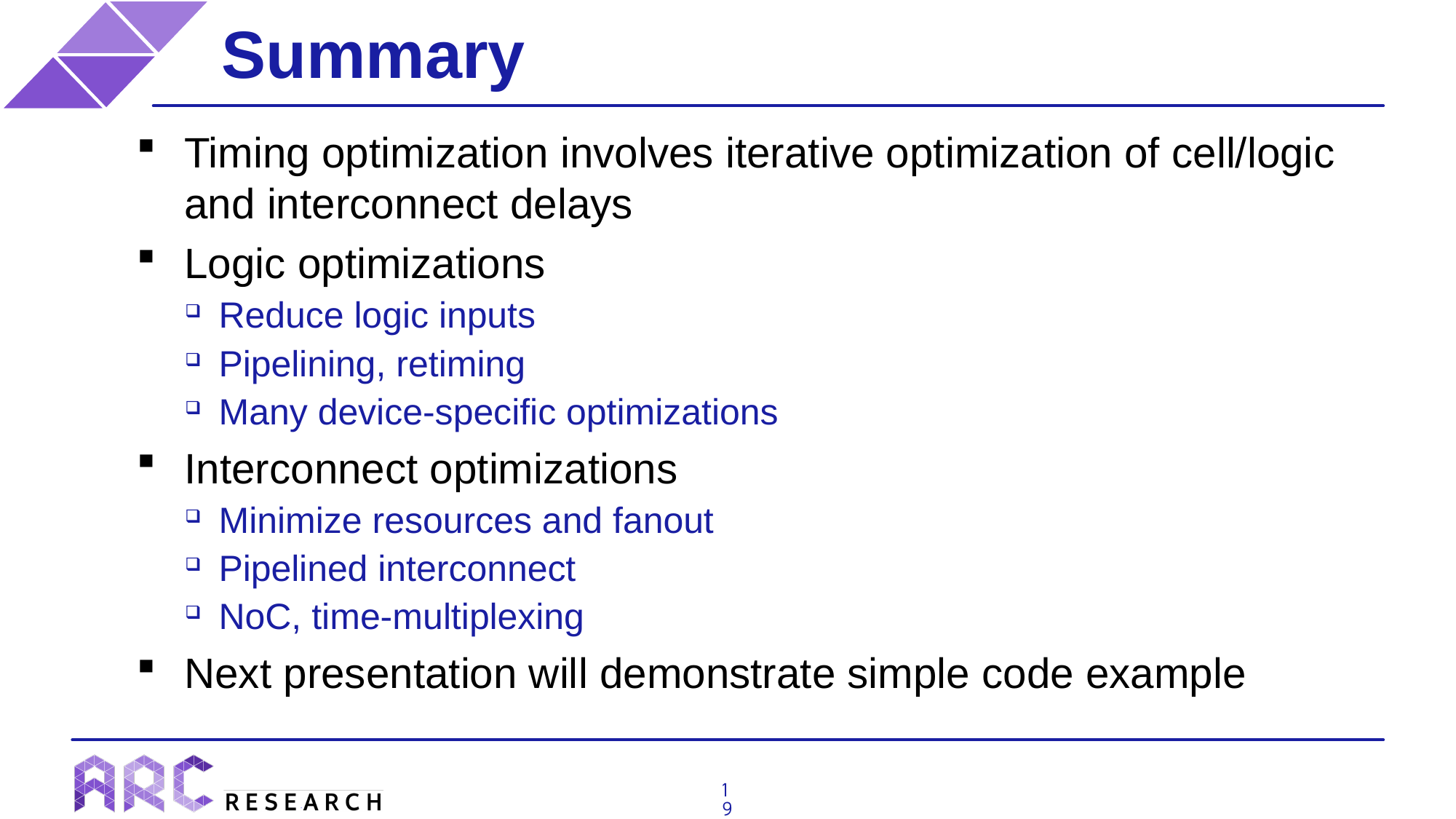

# Summary
Timing optimization involves iterative optimization of cell/logic and interconnect delays
Logic optimizations
Reduce logic inputs
Pipelining, retiming
Many device-specific optimizations
Interconnect optimizations
Minimize resources and fanout
Pipelined interconnect
NoC, time-multiplexing
Next presentation will demonstrate simple code example

19